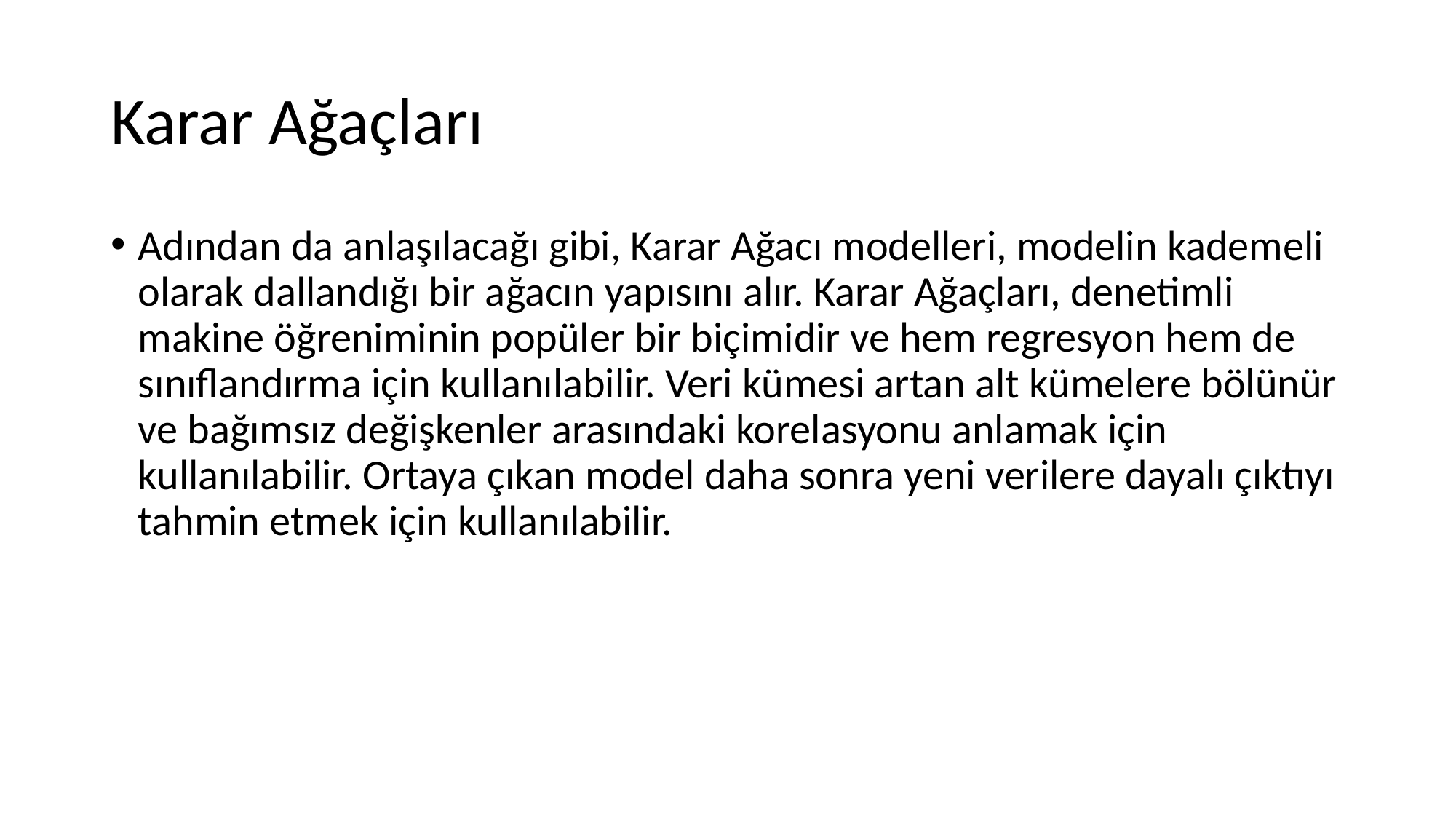

# Karar Ağaçları
Adından da anlaşılacağı gibi, Karar Ağacı modelleri, modelin kademeli olarak dallandığı bir ağacın yapısını alır. Karar Ağaçları, denetimli makine öğreniminin popüler bir biçimidir ve hem regresyon hem de sınıflandırma için kullanılabilir. Veri kümesi artan alt kümelere bölünür ve bağımsız değişkenler arasındaki korelasyonu anlamak için kullanılabilir. Ortaya çıkan model daha sonra yeni verilere dayalı çıktıyı tahmin etmek için kullanılabilir.